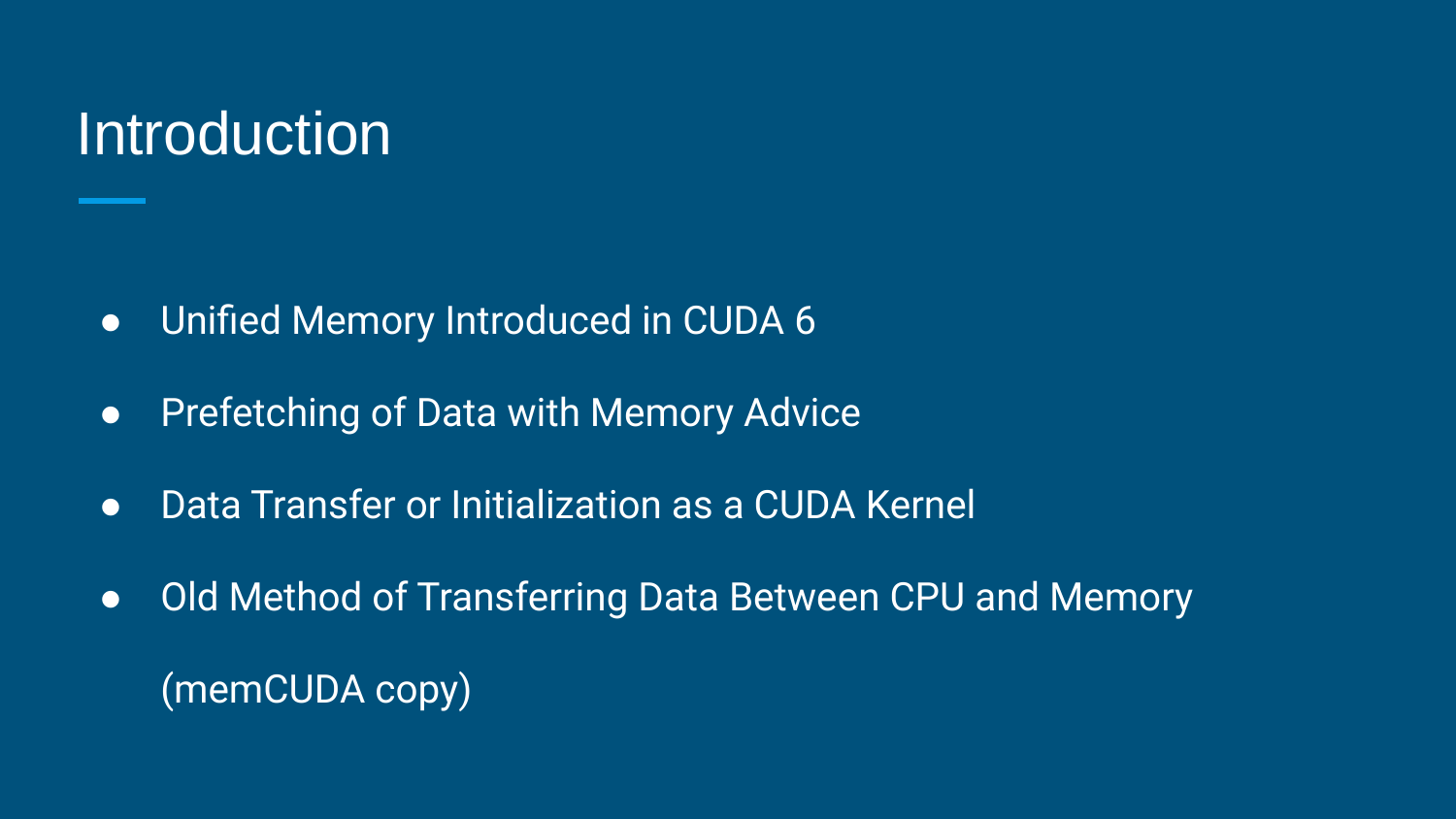

# Introduction
Unified Memory Introduced in CUDA 6
Prefetching of Data with Memory Advice
Data Transfer or Initialization as a CUDA Kernel
Old Method of Transferring Data Between CPU and Memory (memCUDA copy)